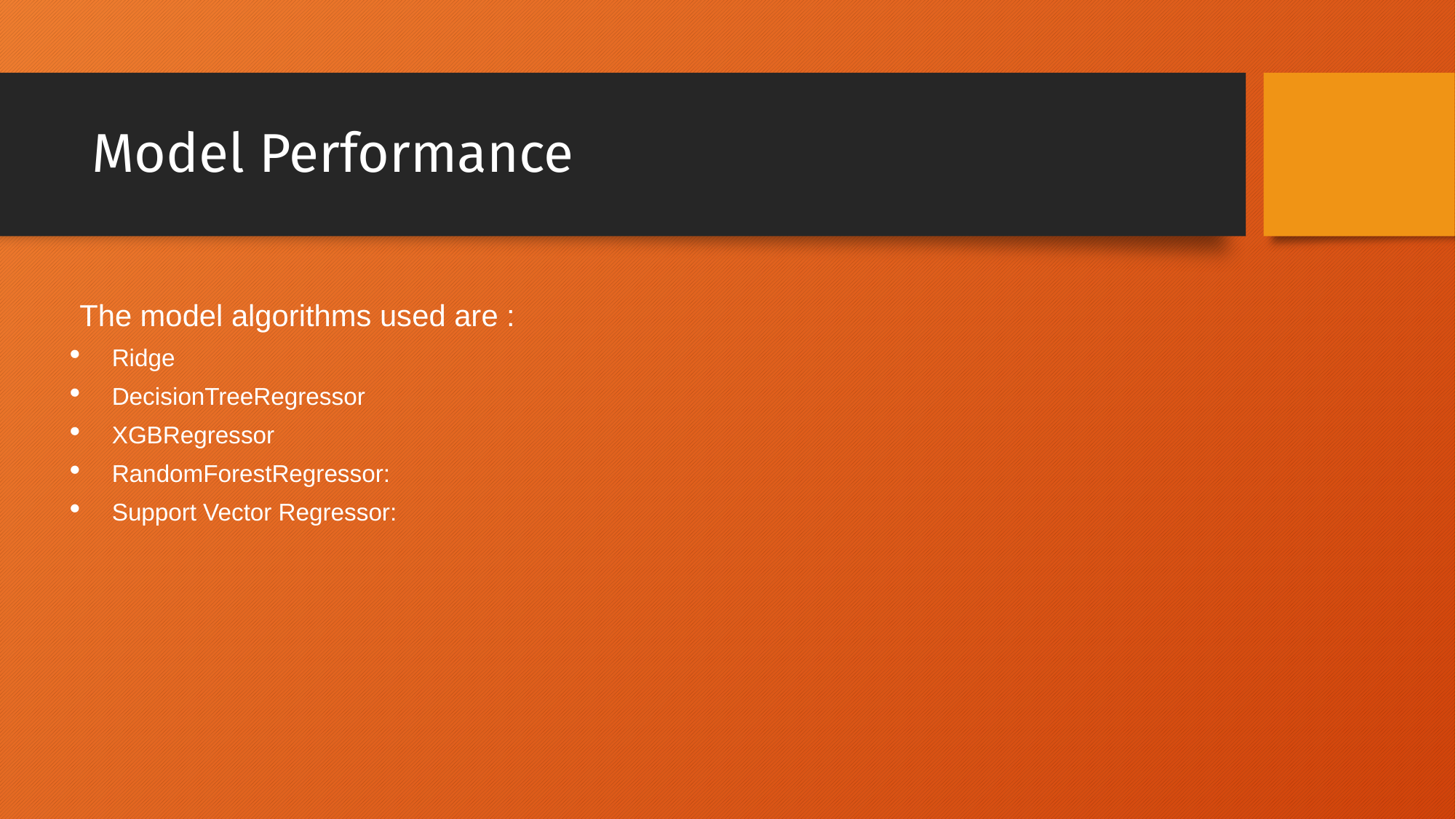

# Model Performance
The model algorithms used are :
Ridge
DecisionTreeRegressor
XGBRegressor
RandomForestRegressor:
Support Vector Regressor: